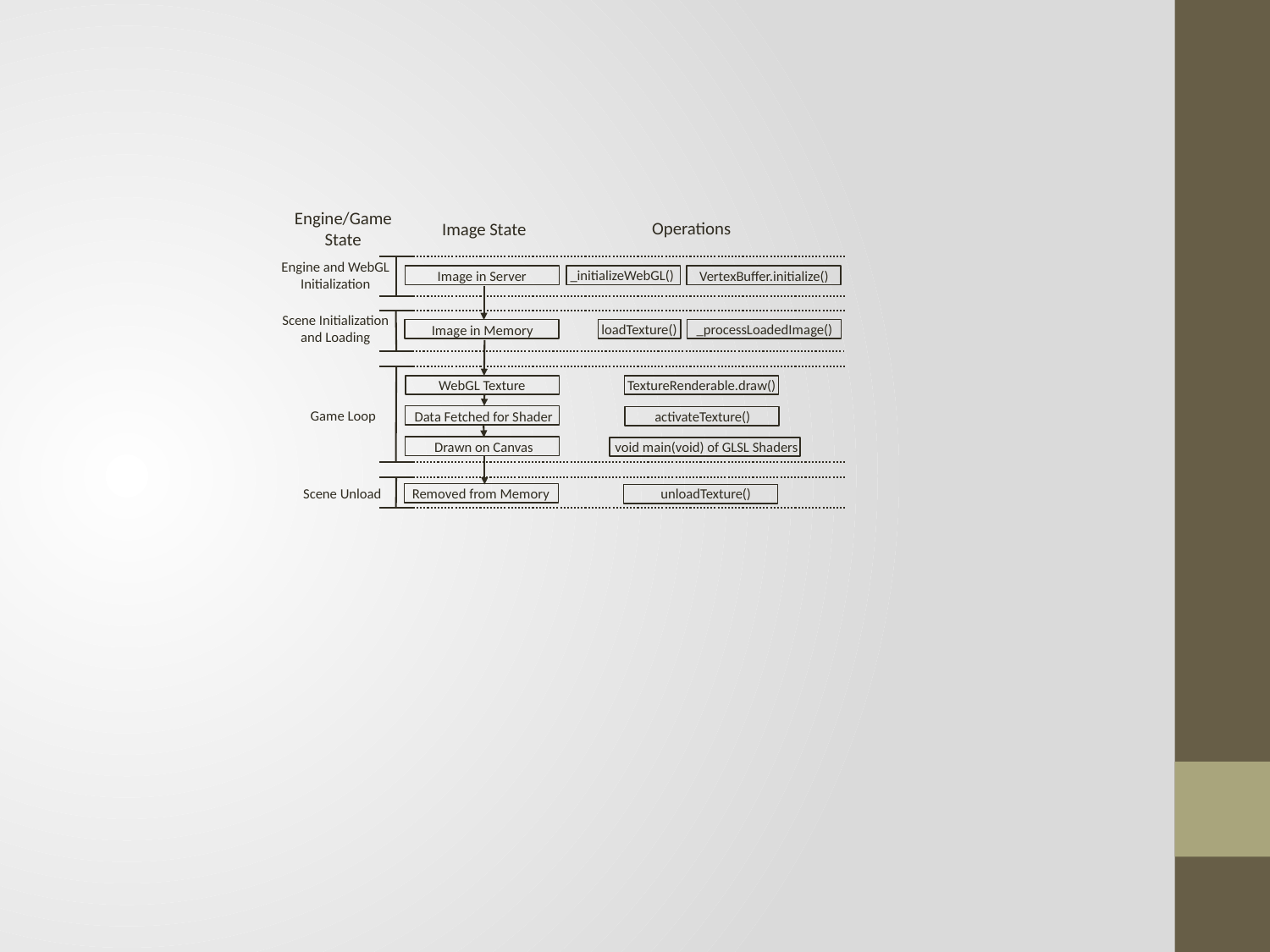

Engine/Game State
Operations
Image State
Engine and WebGL Initialization
_initializeWebGL()

VertexBuffer.initialize()

Image in Server

Scene Initialization and Loading
loadTexture()

_processLoadedImage()

Image in Memory

WebGL Texture

TextureRenderable.draw()

Game Loop
Data Fetched for Shader

activateTexture()

Drawn on Canvas

void main(void) of GLSL Shaders

Scene Unload
Removed from Memory

unloadTexture()